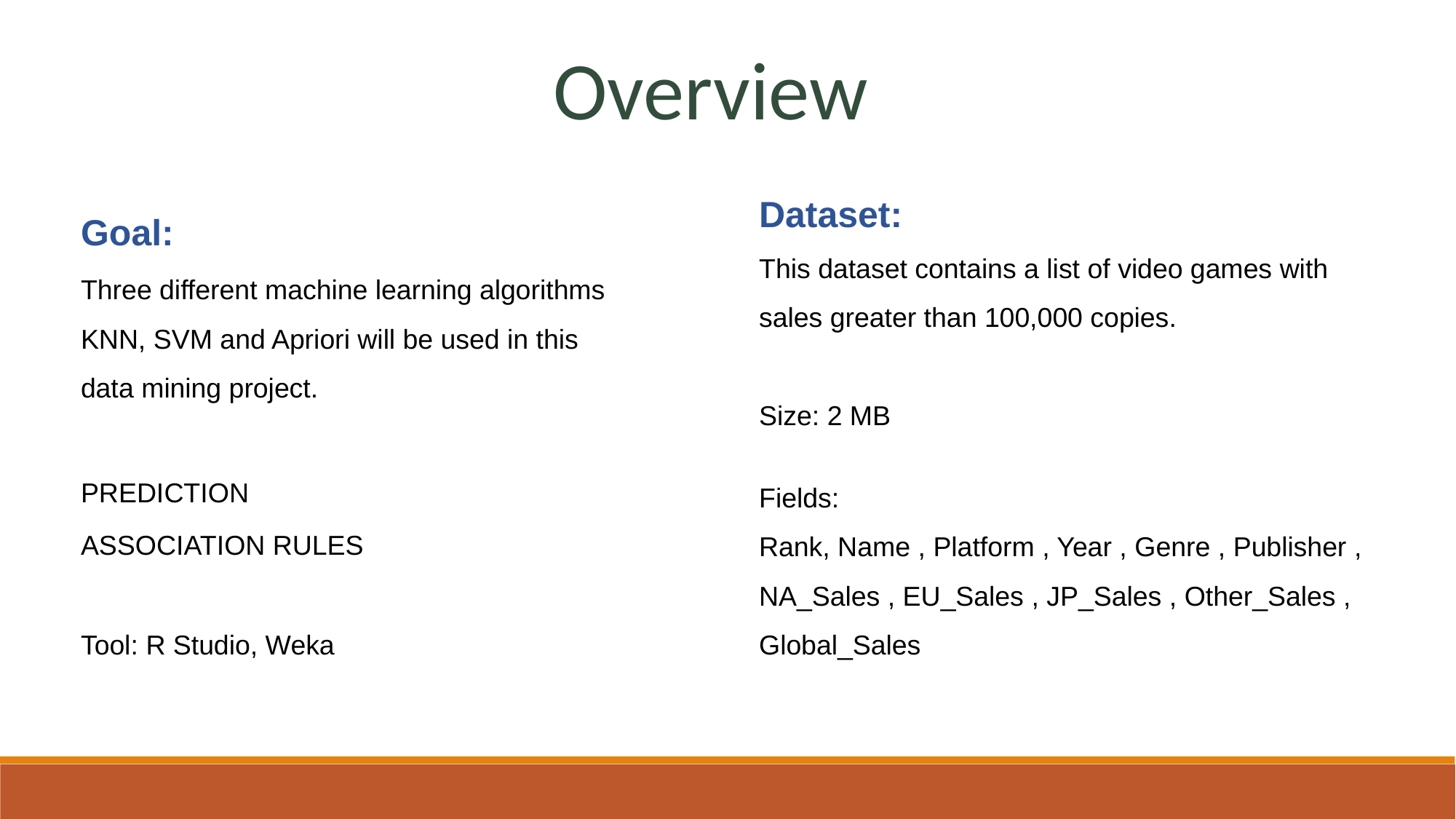

Overview
Goal:
Three different machine learning algorithms KNN, SVM and Apriori will be used in this data mining project.

PREDICTION
ASSOCIATION RULES

Dataset:
This dataset contains a list of video games with sales greater than 100,000 copies.

Size: 2 MB

Fields:
Rank, Name , Platform , Year , Genre , Publisher , NA_Sales , EU_Sales , JP_Sales , Other_Sales , Global_Sales
Tool: R Studio, Weka